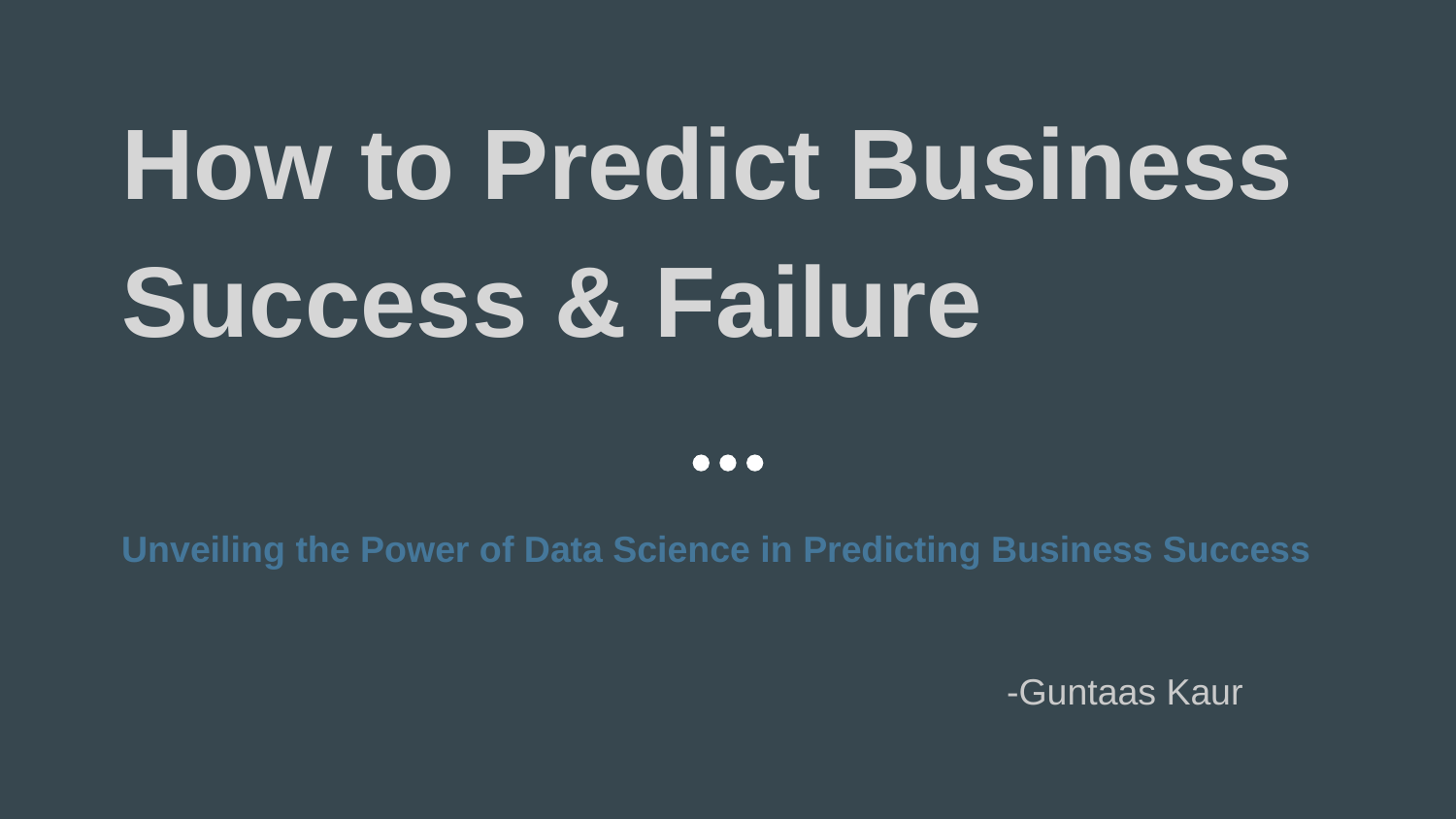

# How to Predict Business Success & Failure

Unveiling the Power of Data Science in Predicting Business Success

-Guntaas Kaur